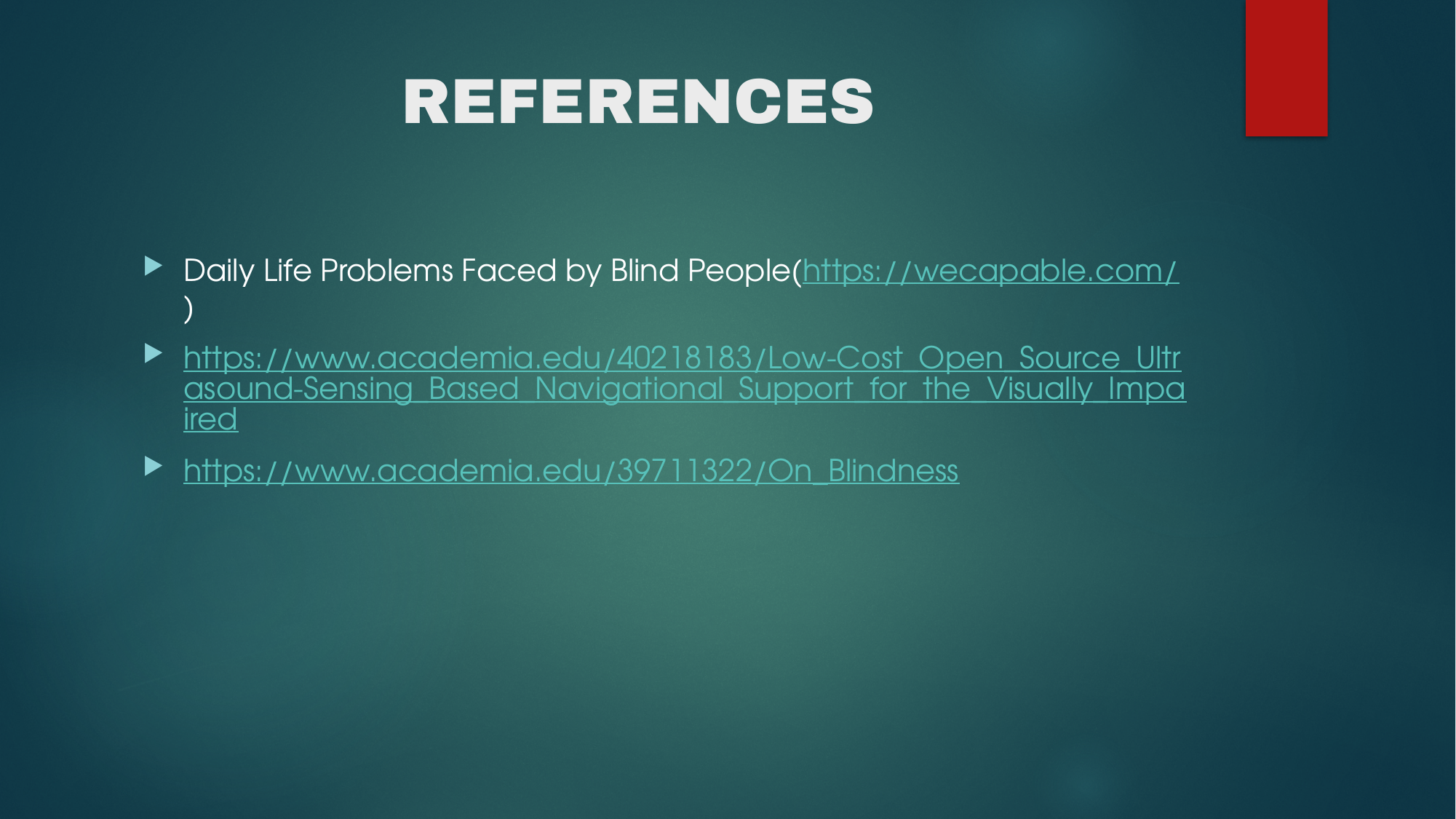

# REFERENCES
Daily Life Problems Faced by Blind People(https://wecapable.com/)
https://www.academia.edu/40218183/Low-Cost_Open_Source_Ultrasound-Sensing_Based_Navigational_Support_for_the_Visually_Impaired
https://www.academia.edu/39711322/On_Blindness